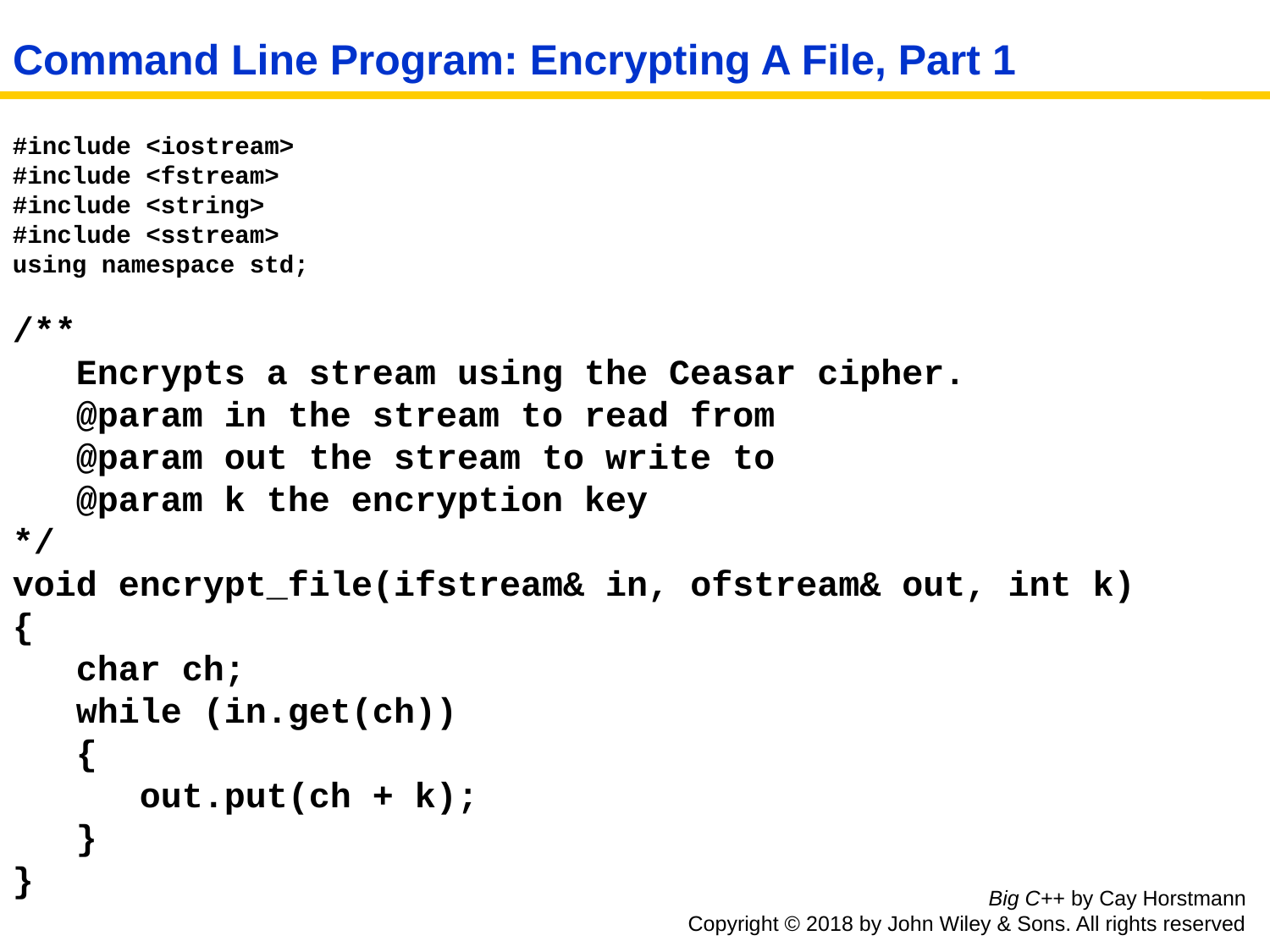

# Command Line Program: Encrypting A File, Part 1
#include <iostream>
#include <fstream>
#include <string>
#include <sstream>
using namespace std;

/**
   Encrypts a stream using the Ceasar cipher.
   @param in the stream to read from
   @param out the stream to write to
   @param k the encryption key
*/
void encrypt_file(ifstream& in, ofstream& out, int k)
{
   char ch;
   while (in.get(ch))
   {
      out.put(ch + k);
   }
}

Big C++ by Cay Horstmann
Copyright © 2018 by John Wiley & Sons. All rights reserved